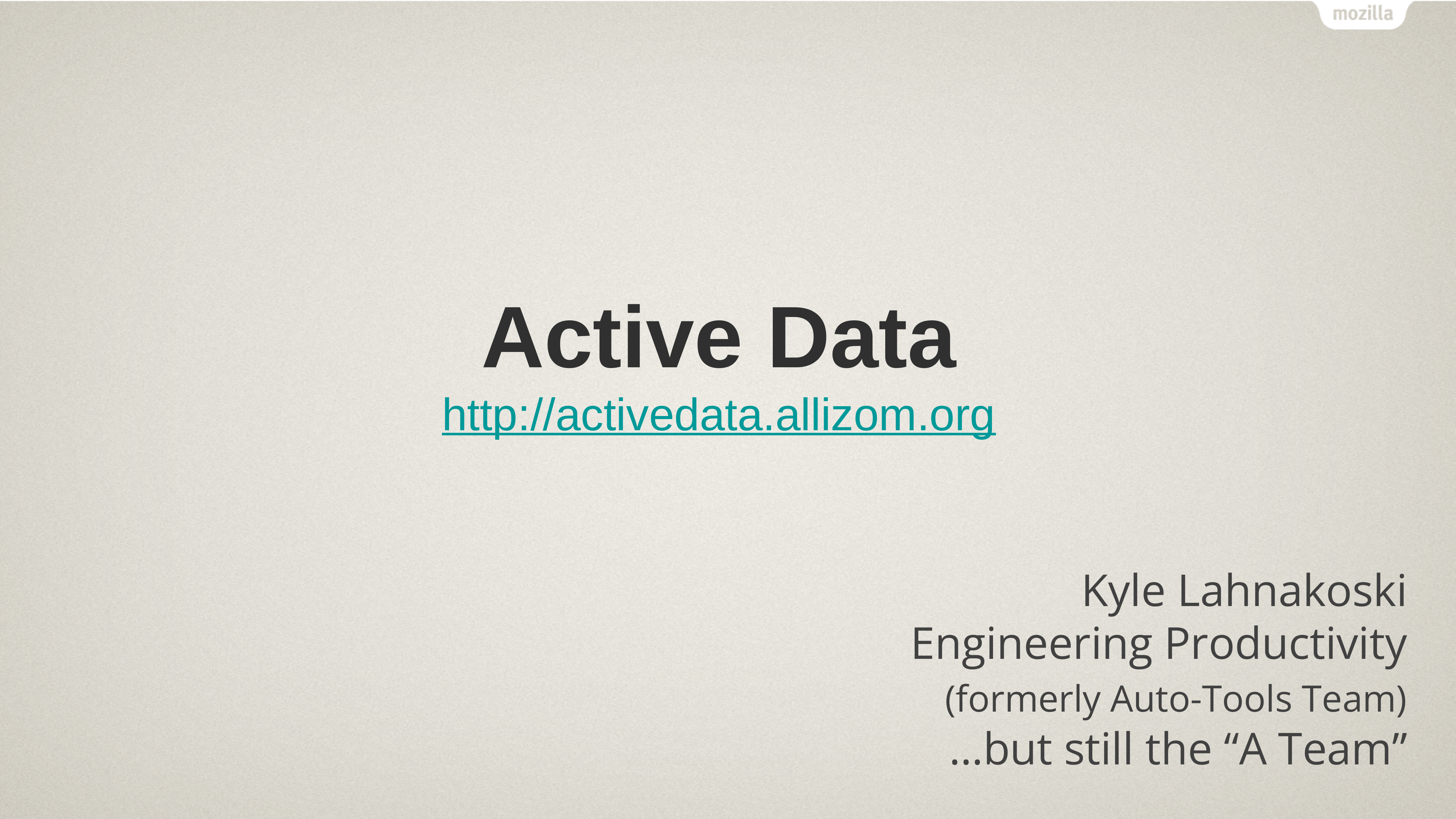

# Active Data http://activedata.allizom.org
Kyle Lahnakoski
Engineering Productivity
 (formerly Auto-Tools Team)
…but still the “A Team”